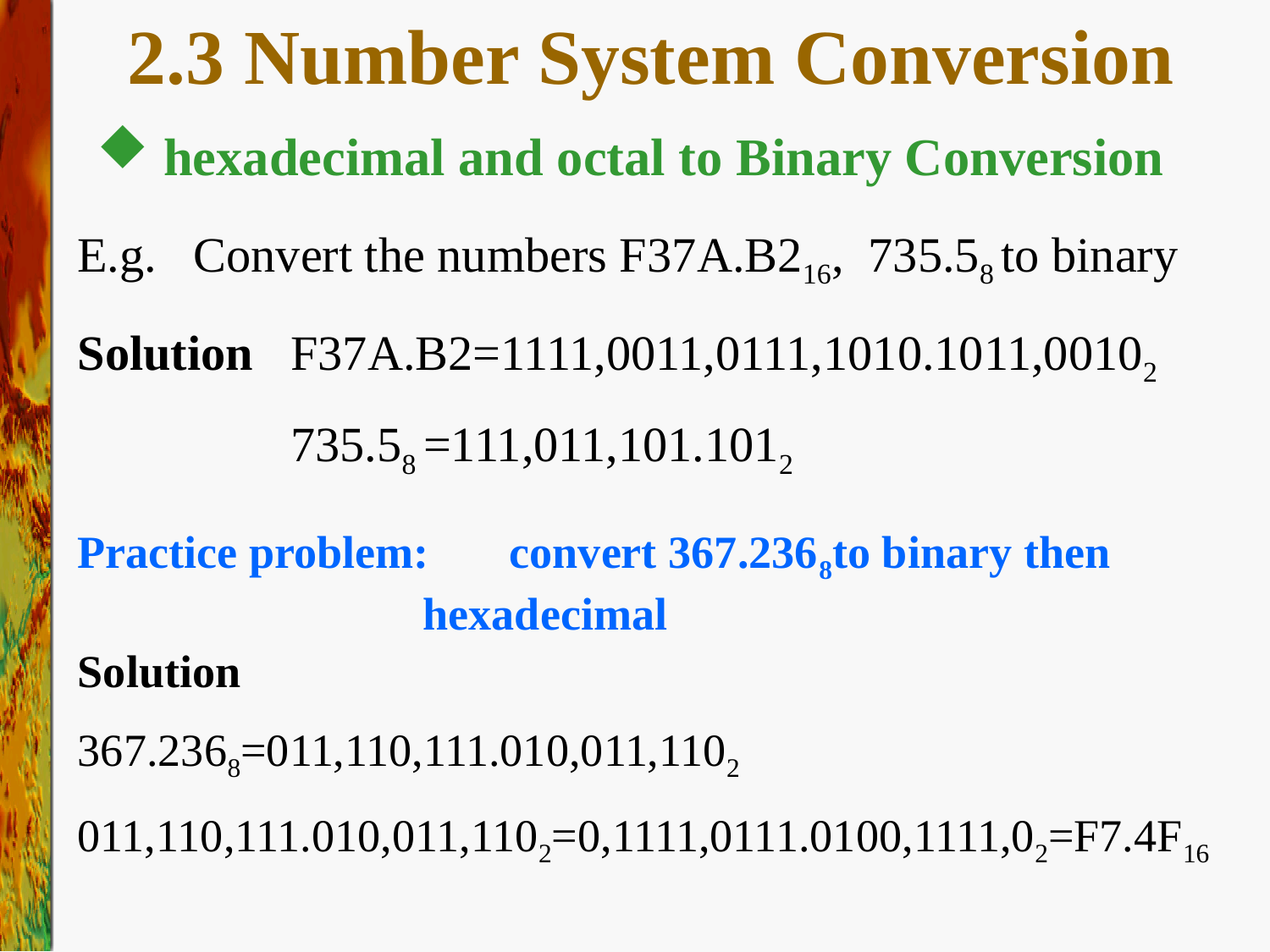

# 2.3 Number System Conversion
 hexadecimal and octal to Binary Conversion
E.g.   Convert the numbers F37A.B216,  735.58 to binary
Solution   F37A.B2=1111,0011,0111,1010.1011,00102
	       735.58 =111,011,101.1012
Practice problem:       convert 367.2368to binary then 			        hexadecimal
Solution
367.2368=011,110,111.010,011,1102
011,110,111.010,011,1102=0,1111,0111.0100,1111,02=F7.4F16